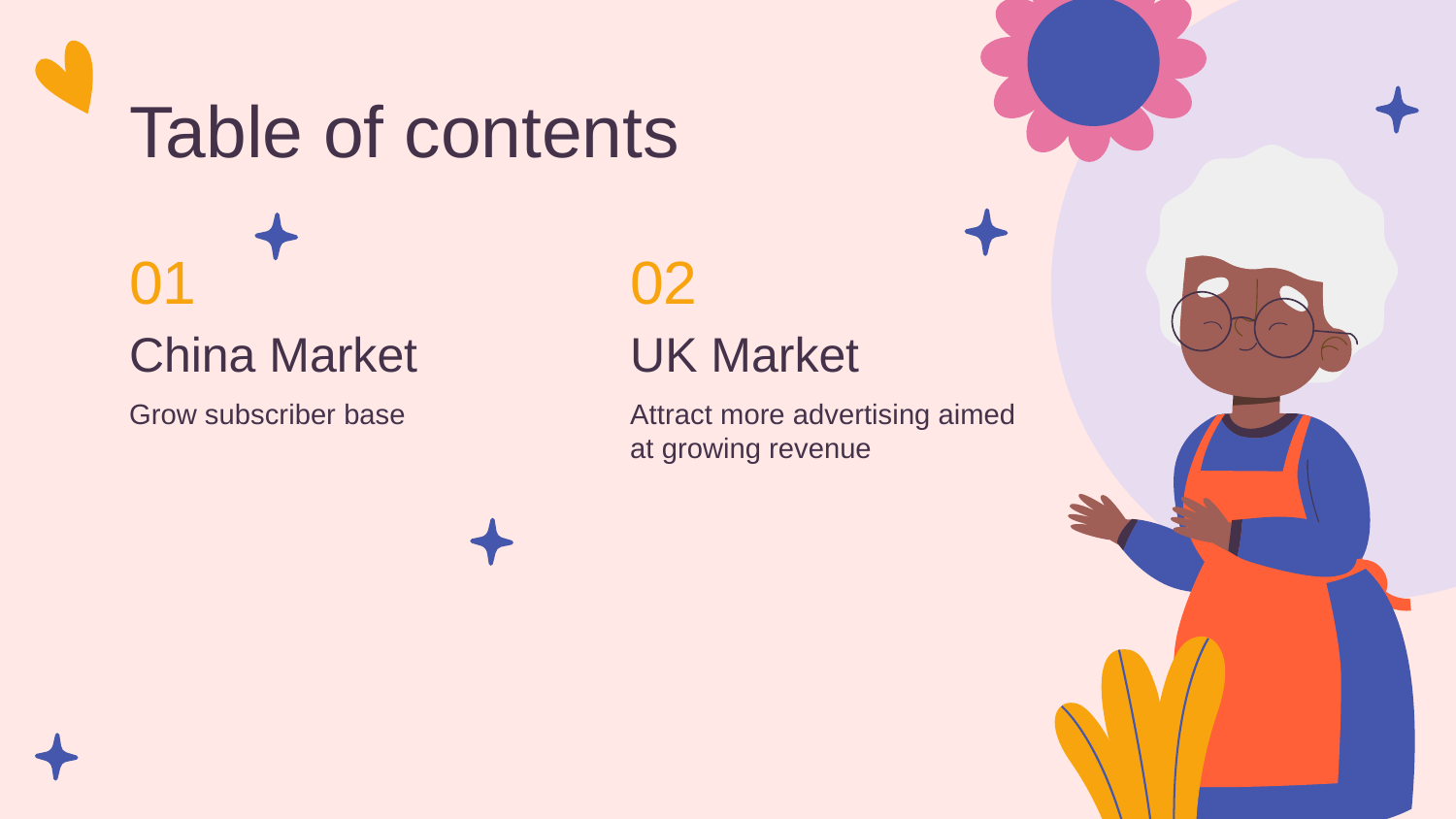

# Table of contents

01
02
China Market
UK Market
Grow subscriber base

Attract more advertising aimed at growing revenue